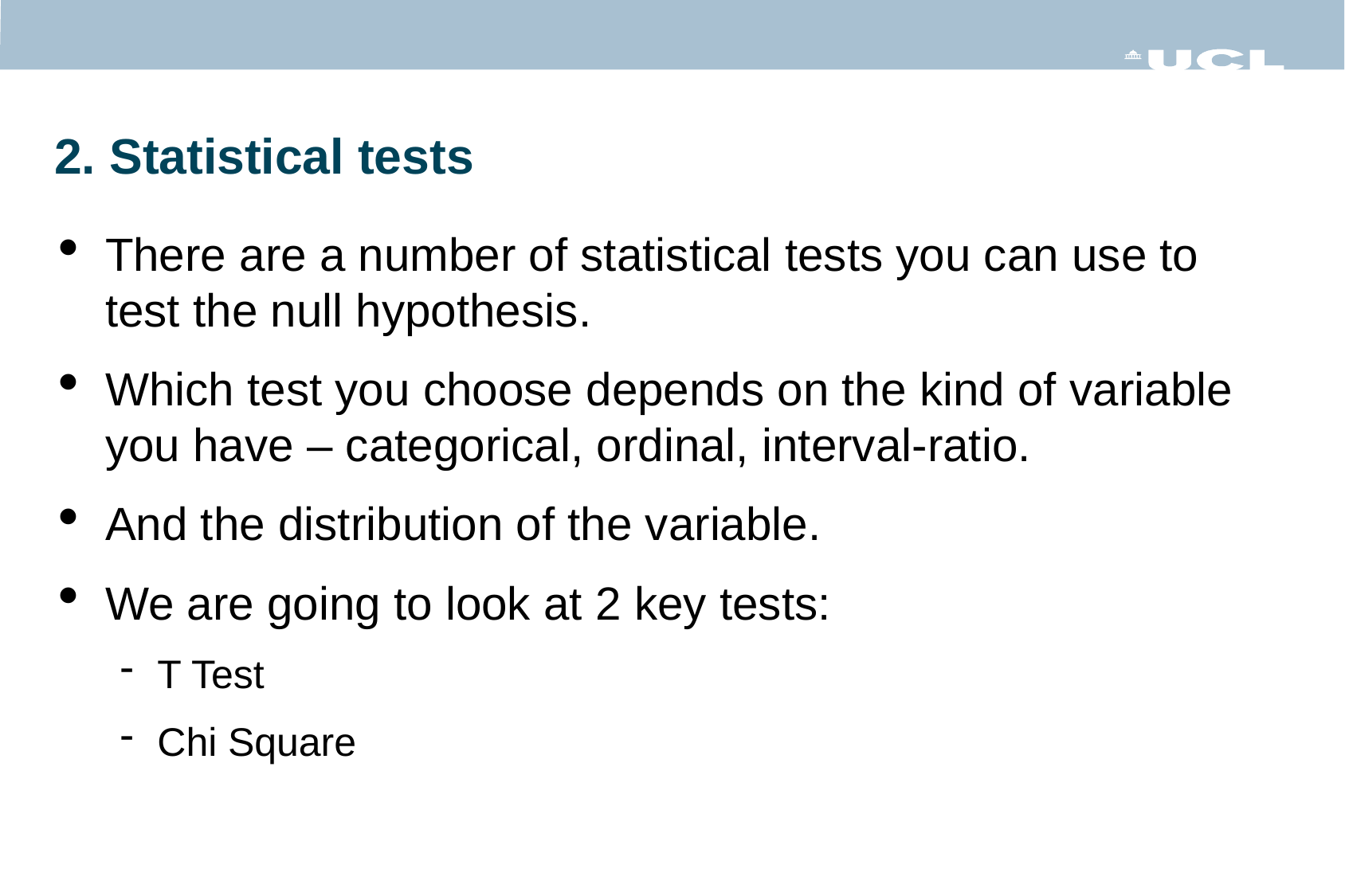

2. Statistical tests
There are a number of statistical tests you can use to test the null hypothesis.
Which test you choose depends on the kind of variable you have – categorical, ordinal, interval-ratio.
And the distribution of the variable.
We are going to look at 2 key tests:
T Test
Chi Square